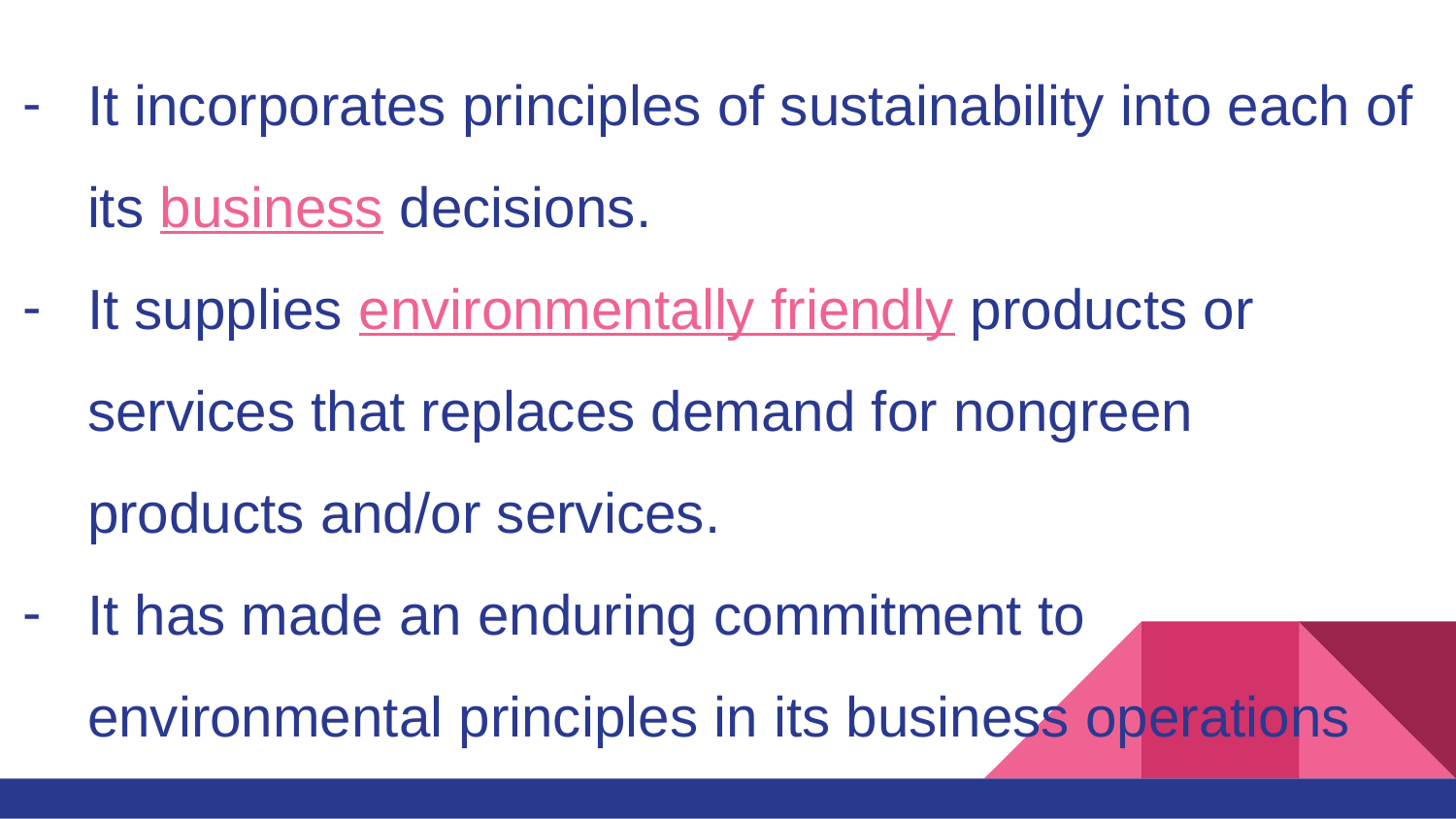

It incorporates principles of sustainability into each of its business decisions.
It supplies environmentally friendly products or services that replaces demand for nongreen products and/or services.
It has made an enduring commitment to environmental principles in its business operations